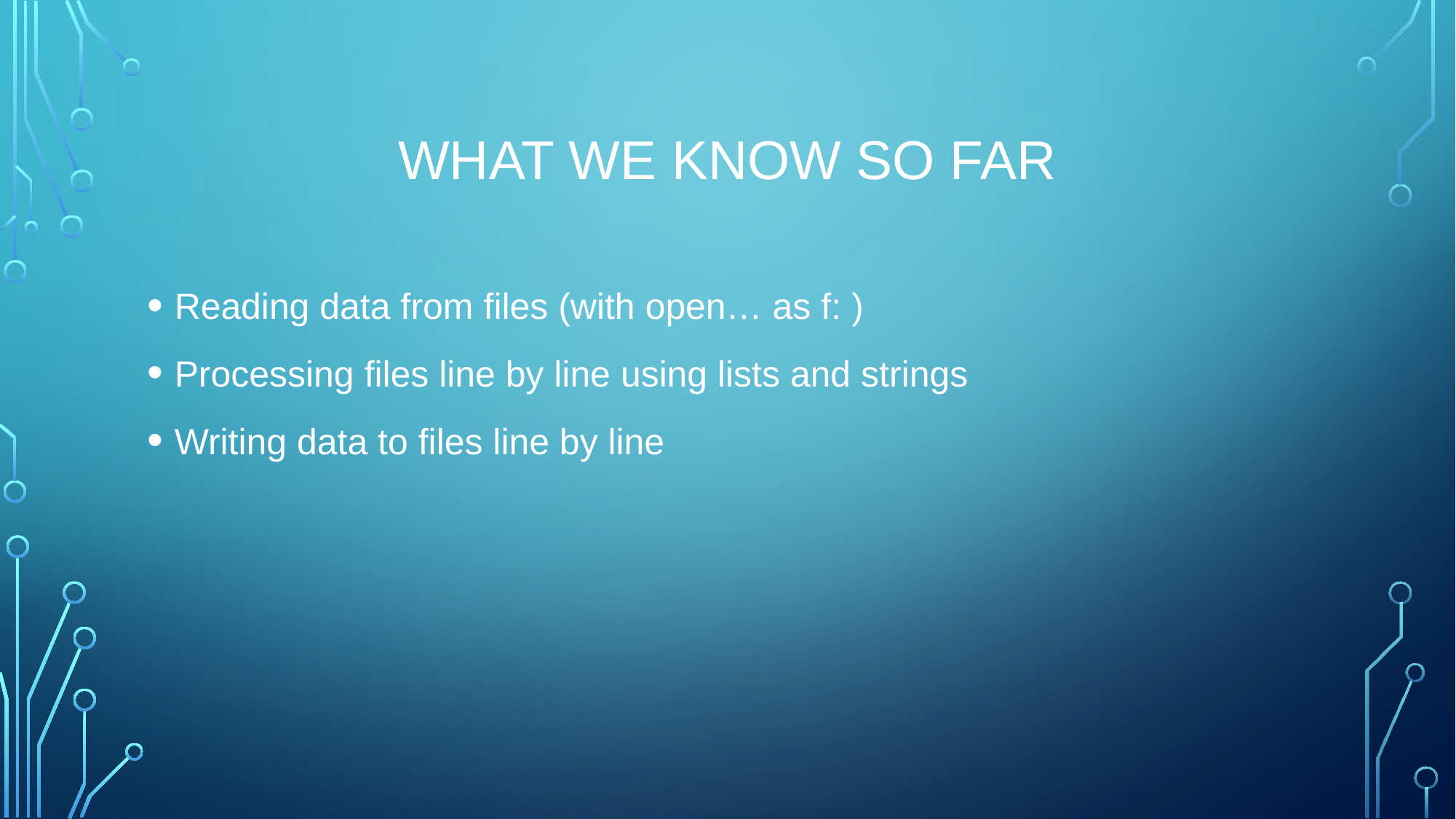

# What we know so far
Reading data from files (with open… as f: )
Processing files line by line using lists and strings
Writing data to files line by line